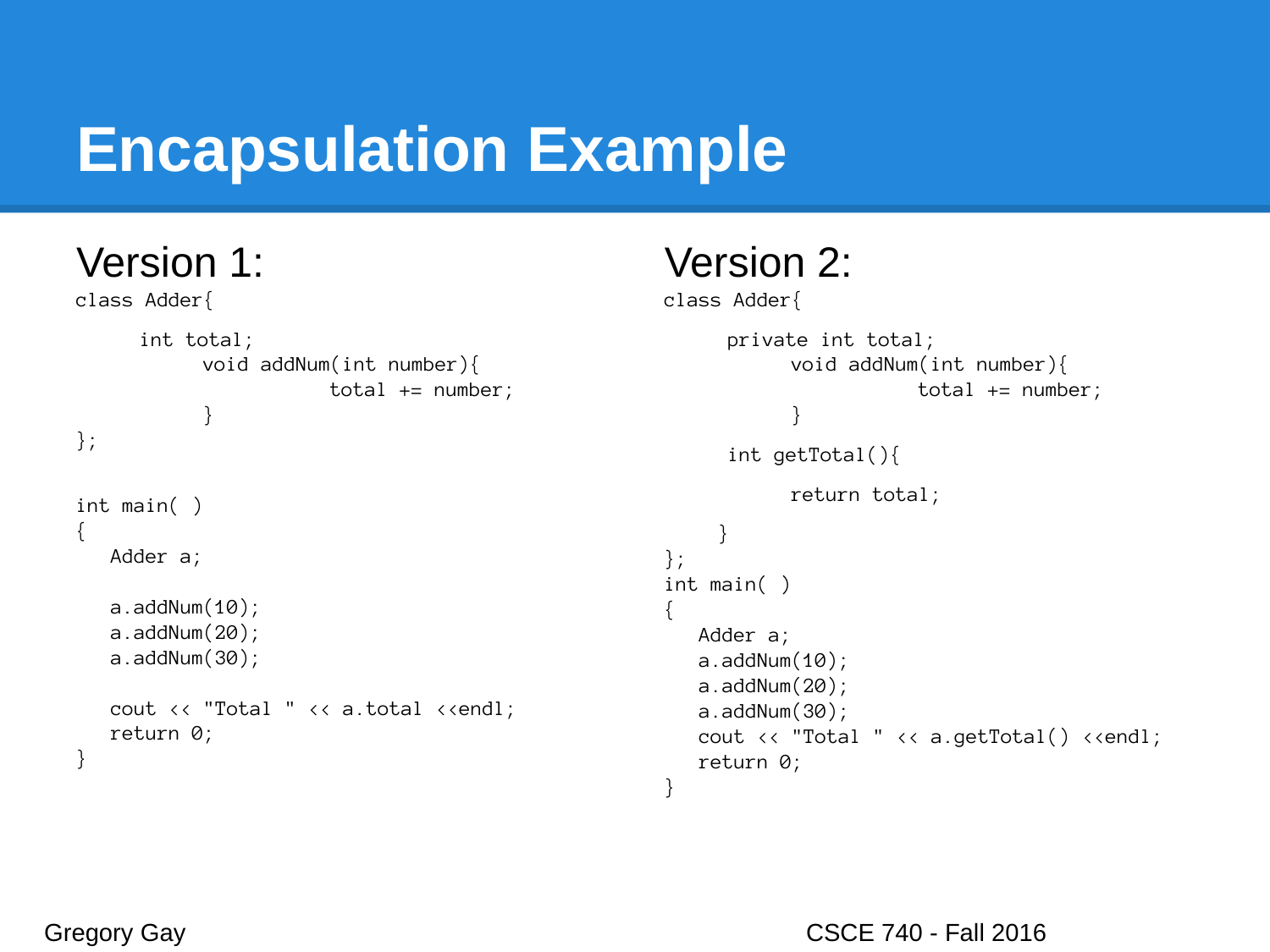

# Encapsulation Example
Version 1:
class Adder{
int total;
	void addNum(int number){
		total += number;
	}
};
int main( )
{
   Adder a;
   a.addNum(10);
   a.addNum(20);
   a.addNum(30);
   cout << "Total " << a.total <<endl;
   return 0;
}

Version 2:
class Adder{
private int total;
	void addNum(int number){
		total += number;
	}
int getTotal(){
	return total;
}
};
int main( )
{
   Adder a;
   a.addNum(10);
   a.addNum(20);
   a.addNum(30);
   cout << "Total " << a.getTotal() <<endl;
   return 0;
}
Gregory Gay					CSCE 740 - Fall 2016								43